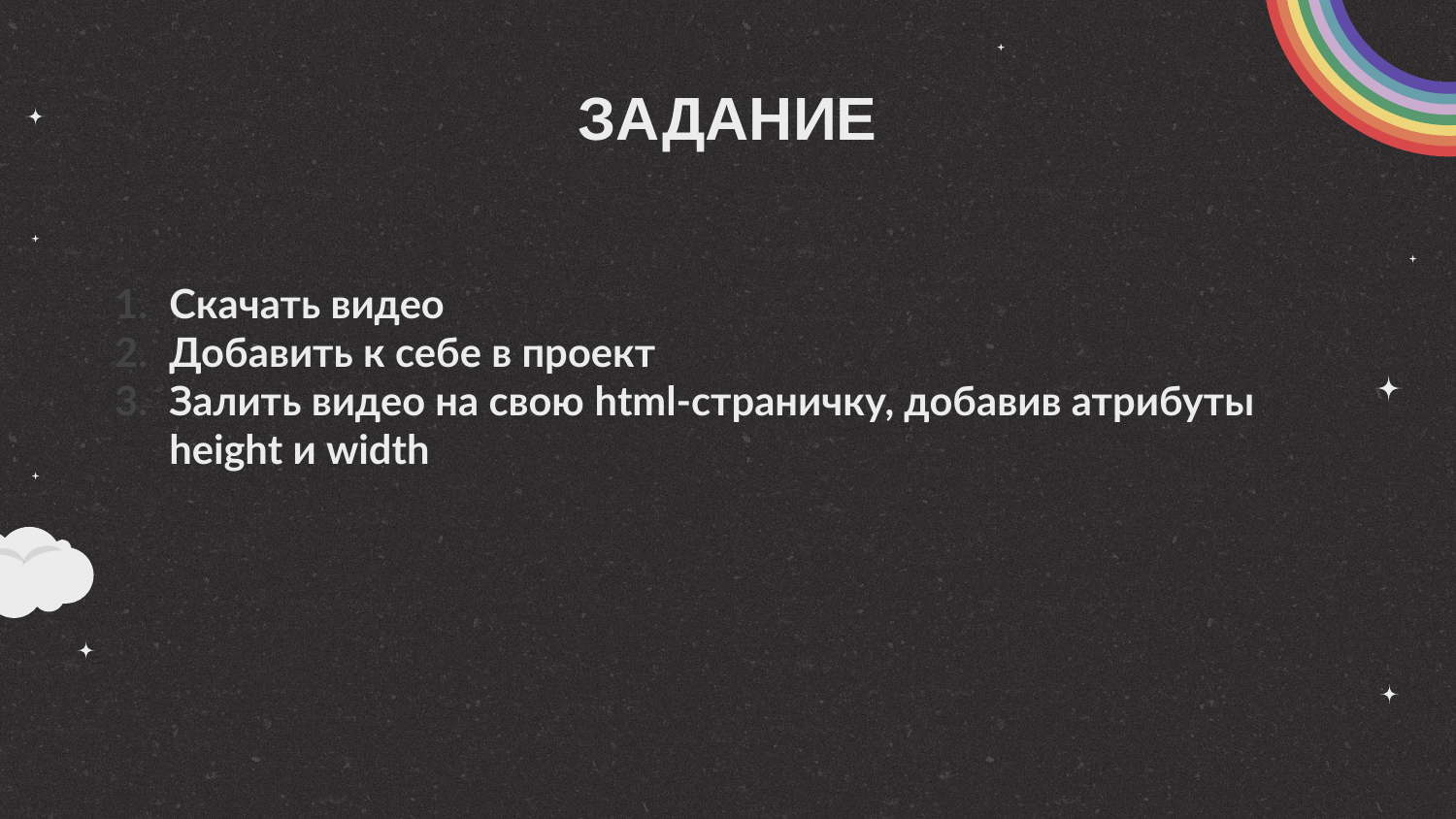

# ЗАДАНИЕ
Скачать видео
Добавить к себе в проект
Залить видео на свою html-страничку, добавив атрибуты height и width